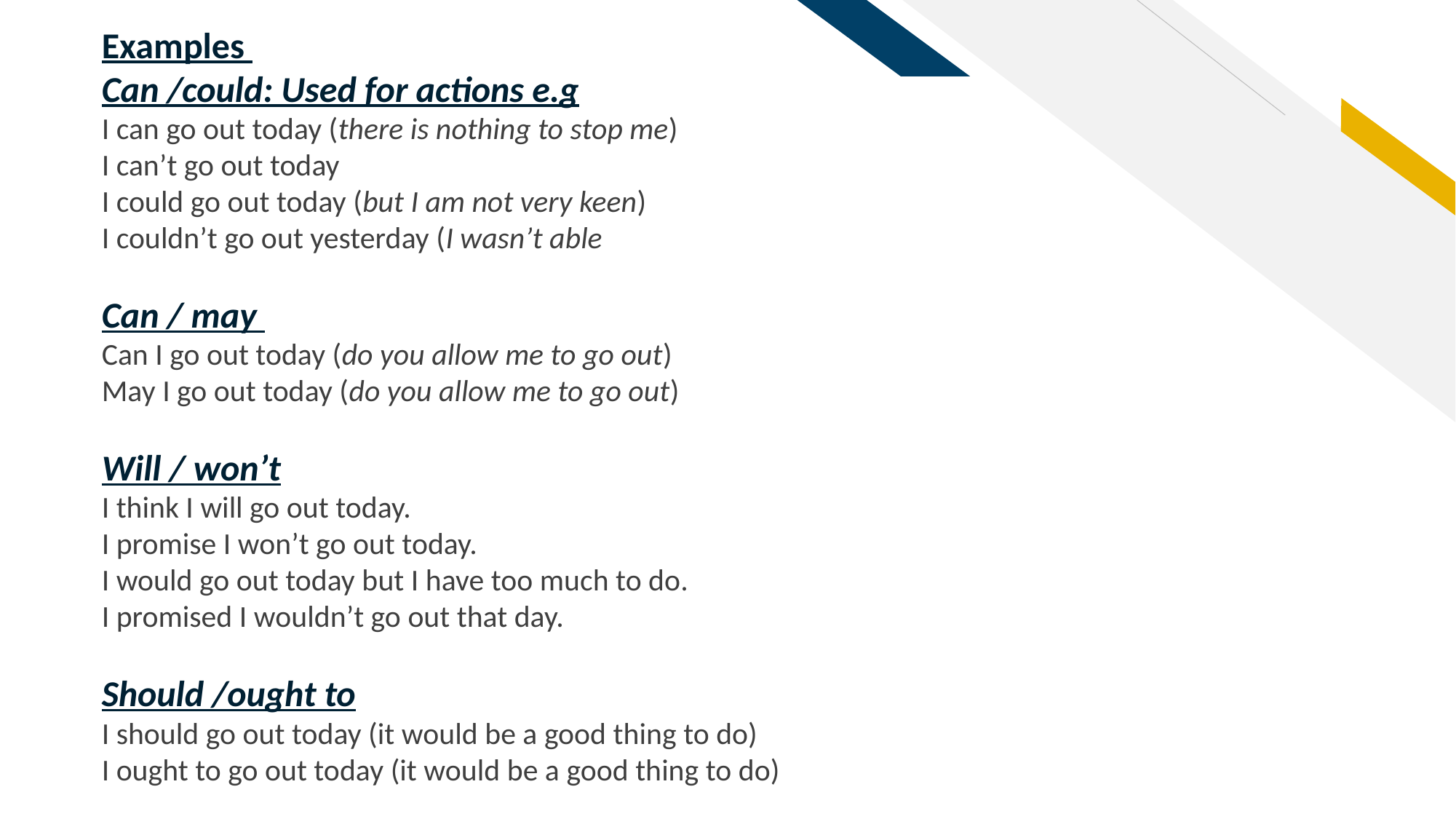

Examples
Can /could: Used for actions e.g
I can go out today (there is nothing to stop me)
I can’t go out today
I could go out today (but I am not very keen)
I couldn’t go out yesterday (I wasn’t able

Can / may
Can I go out today (do you allow me to go out)
May I go out today (do you allow me to go out)

Will / won’t
I think I will go out today.
I promise I won’t go out today.
I would go out today but I have too much to do.
I promised I wouldn’t go out that day.

Should /ought to
I should go out today (it would be a good thing to do)
I ought to go out today (it would be a good thing to do)